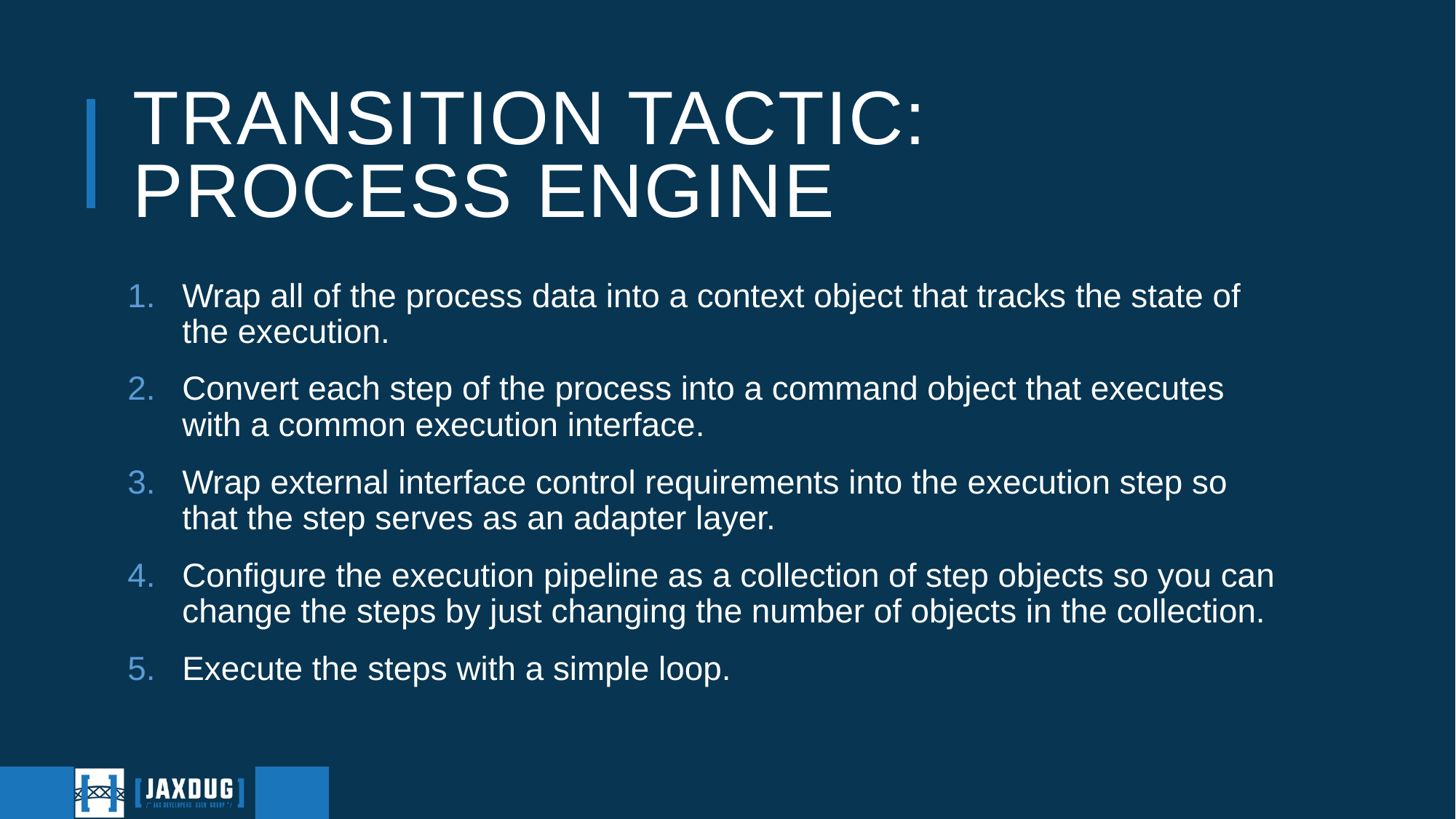

# Transition Tactic: Process Engine
Wrap all of the process data into a context object that tracks the state of the execution.
Convert each step of the process into a command object that executes with a common execution interface.
Wrap external interface control requirements into the execution step so that the step serves as an adapter layer.
Configure the execution pipeline as a collection of step objects so you can change the steps by just changing the number of objects in the collection.
Execute the steps with a simple loop.